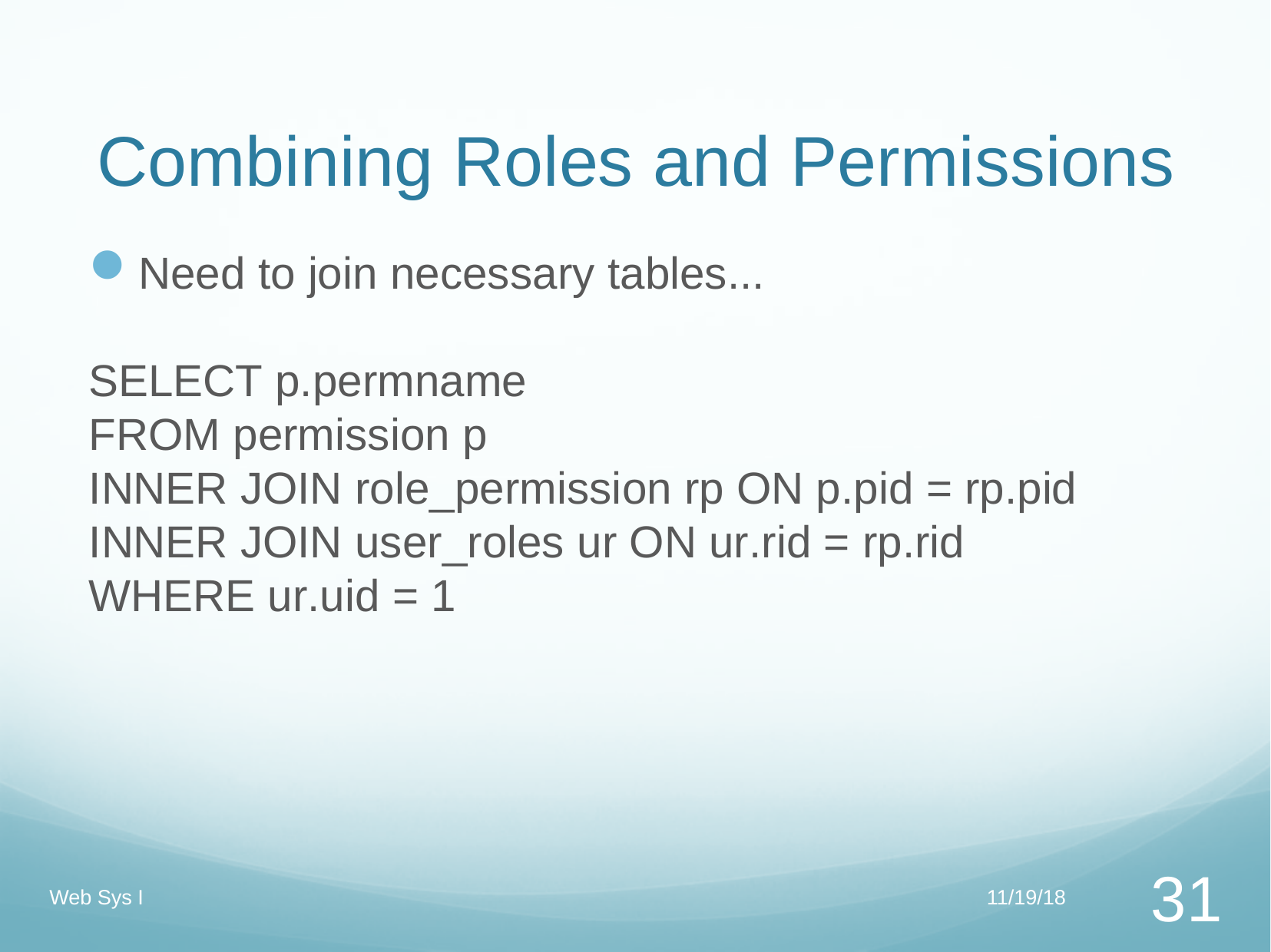

# Combining Roles and Permissions
Need to join necessary tables...

SELECT p.permname
FROM permission p
INNER JOIN role_permission rp ON p.pid = rp.pid
INNER JOIN user_roles ur ON ur.rid = rp.rid   WHERE ur.uid = 1

Web Sys I
11/19/18
31